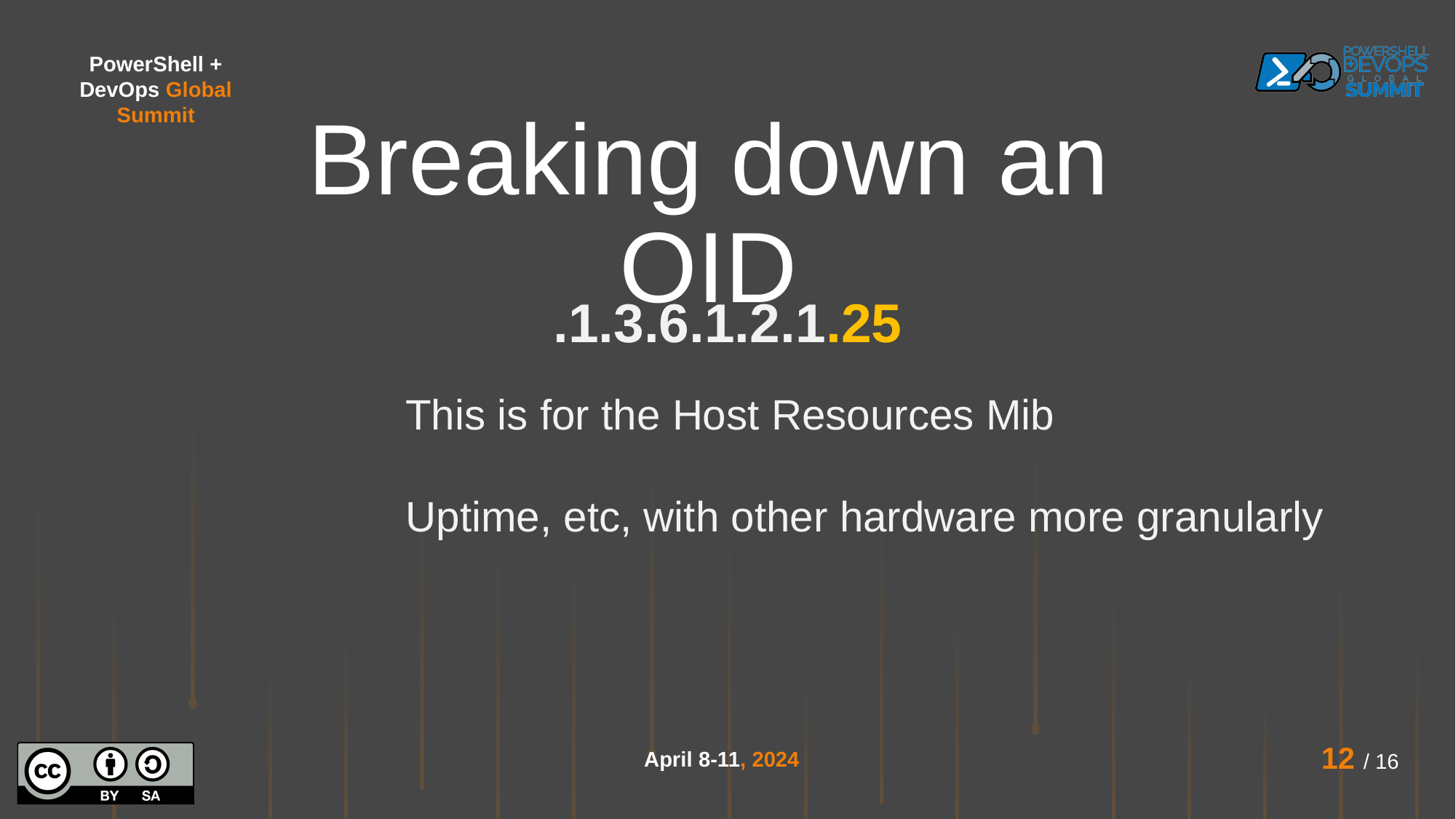

# Breaking down an OID
.1.3.6.1.2.1.25
This is for the Host Resources Mib

Uptime, etc, with other hardware more granularly